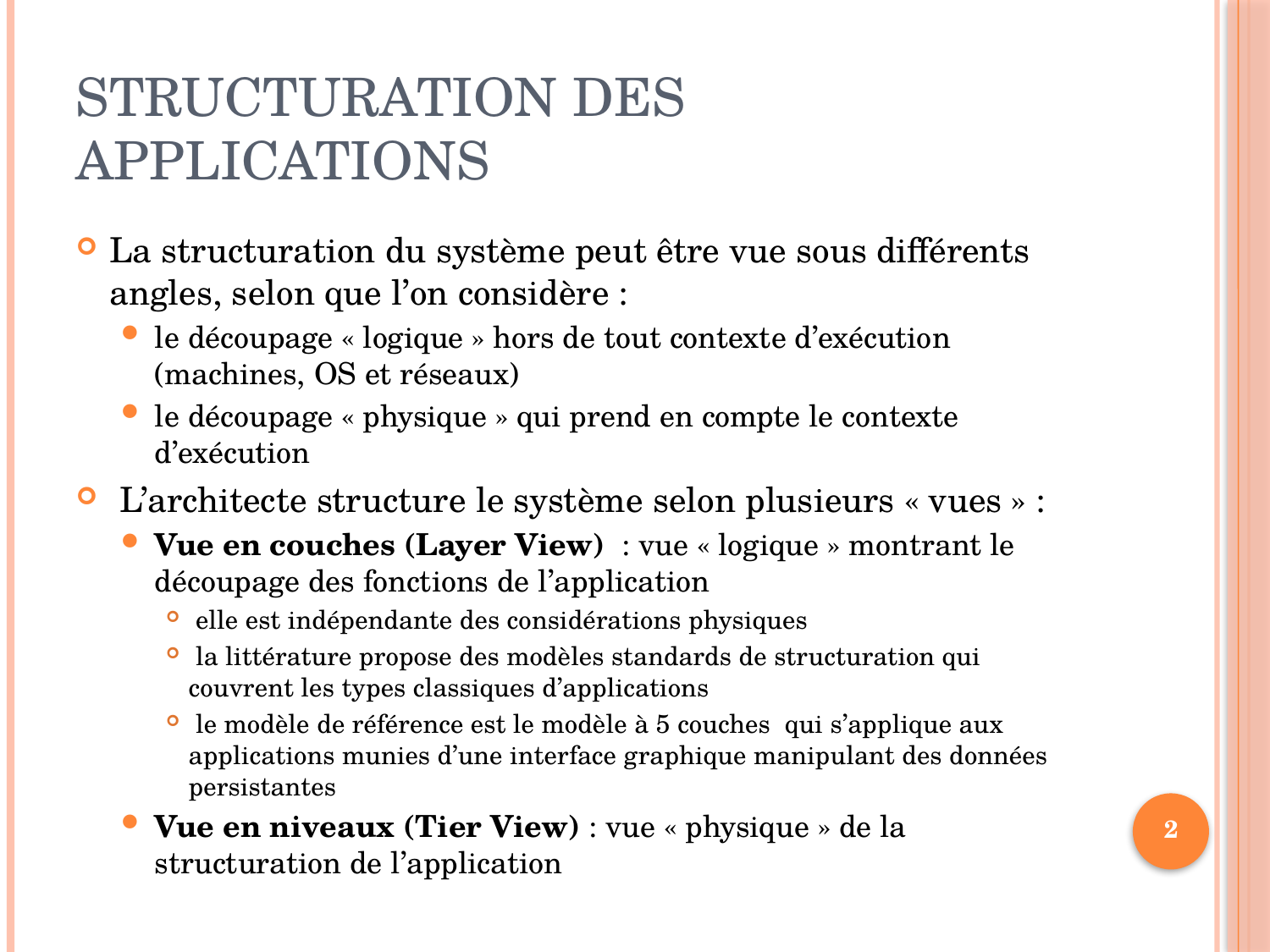

# Structuration des applications
La structuration du système peut être vue sous différents angles, selon que l’on considère :
le découpage « logique » hors de tout contexte d’exécution (machines, OS et réseaux)
le découpage « physique » qui prend en compte le contexte d’exécution
 L’architecte structure le système selon plusieurs « vues » :
Vue en couches (Layer View)  : vue « logique » montrant le découpage des fonctions de l’application
 elle est indépendante des considérations physiques
 la littérature propose des modèles standards de structuration qui couvrent les types classiques d’applications
 le modèle de référence est le modèle à 5 couches  qui s’applique aux applications munies d’une interface graphique manipulant des données persistantes
Vue en niveaux (Tier View) : vue « physique » de la structuration de l’application
2